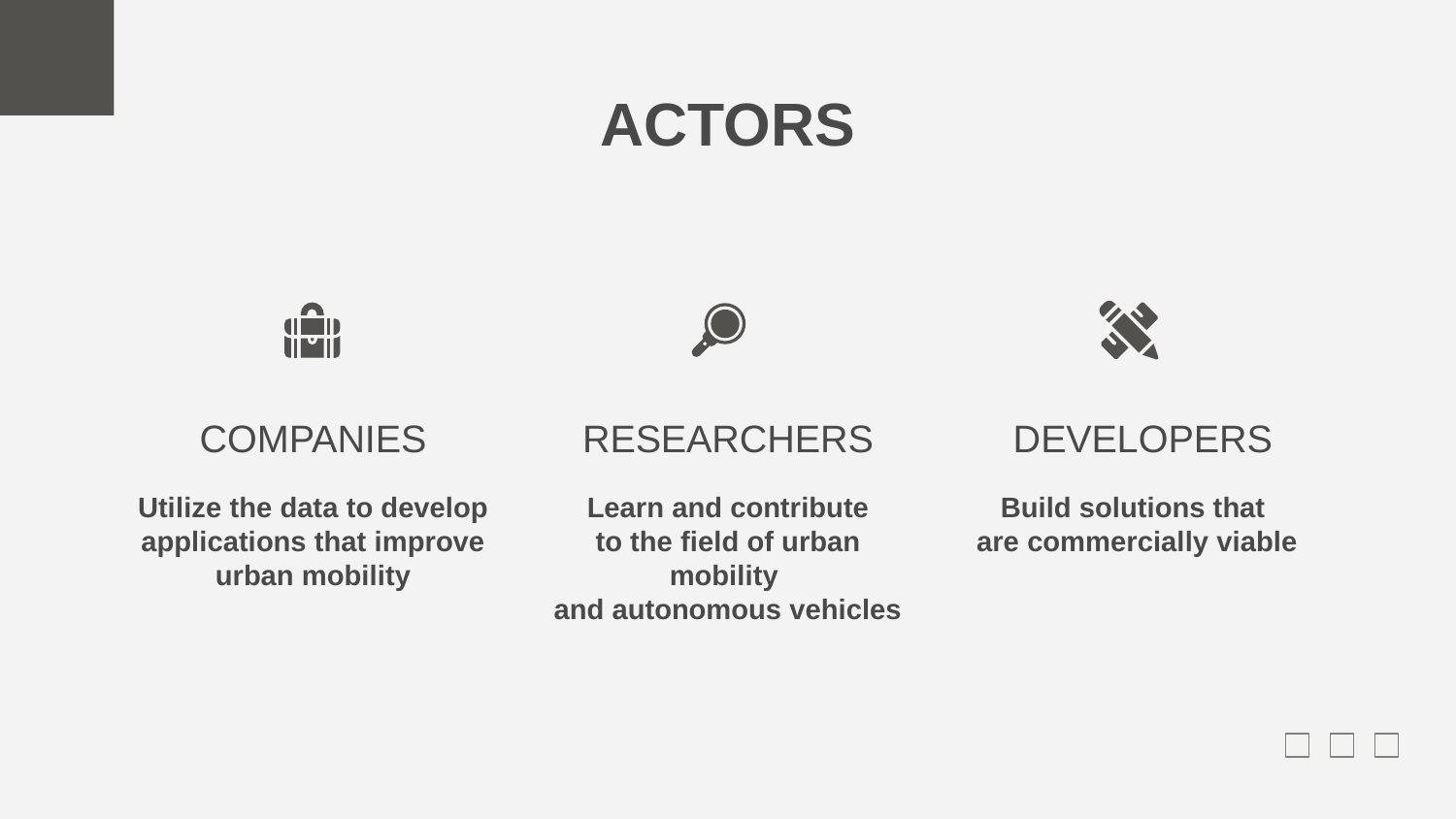

# ACTORS

COMPANIES
RESEARCHERS
DEVELOPERS
Utilize the data to develop applications that improve urban mobility

 Learn and contribute
to the field of urban mobility
and autonomous vehicles

Build solutions that
are commercially viable